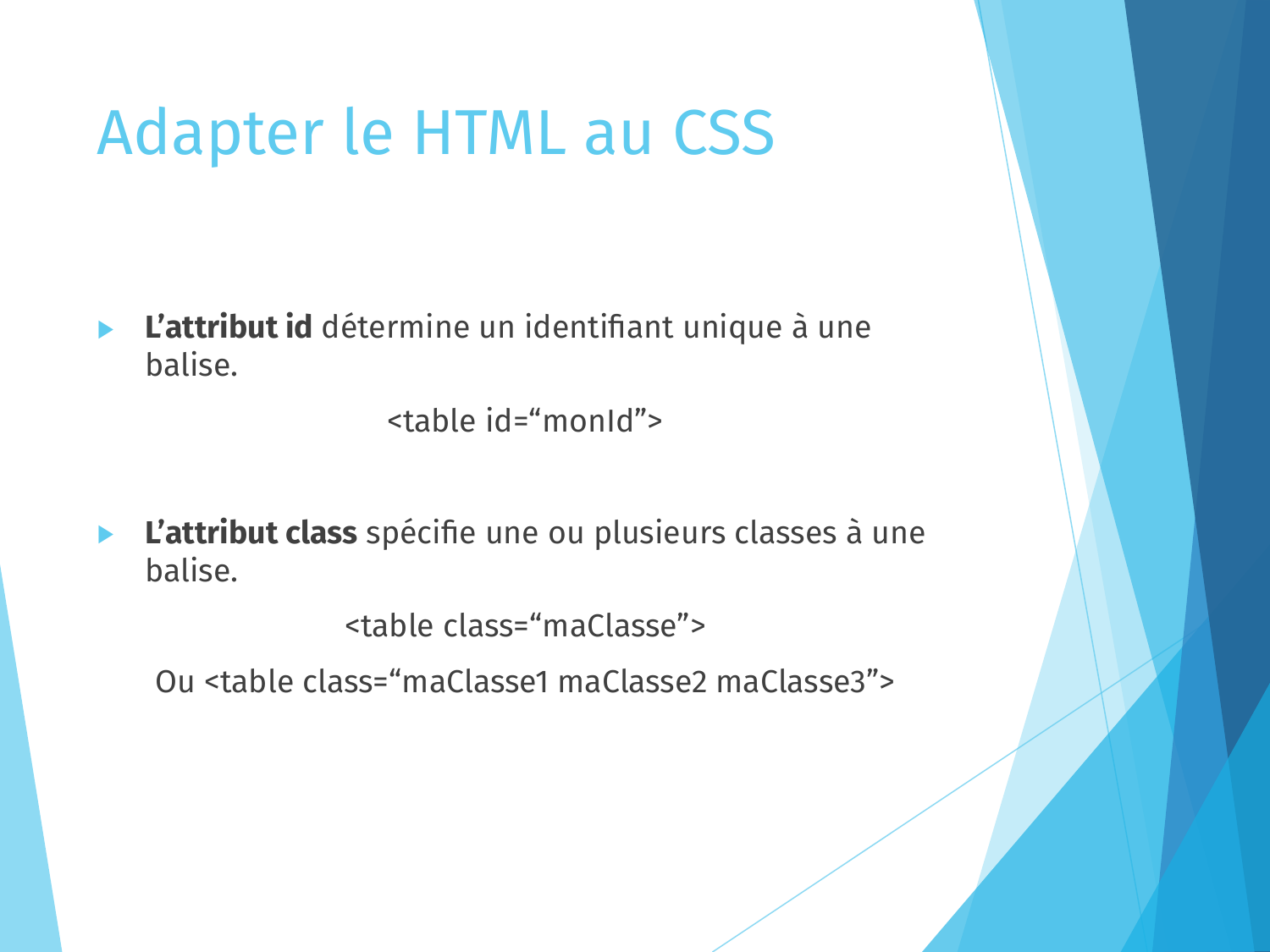

# Adapter le HTML au CSS
L’attribut id détermine un identifiant unique à une balise.
<table id=“monId”>

L’attribut class spécifie une ou plusieurs classes à une balise.
<table class=“maClasse”>
Ou <table class=“maClasse1 maClasse2 maClasse3”>